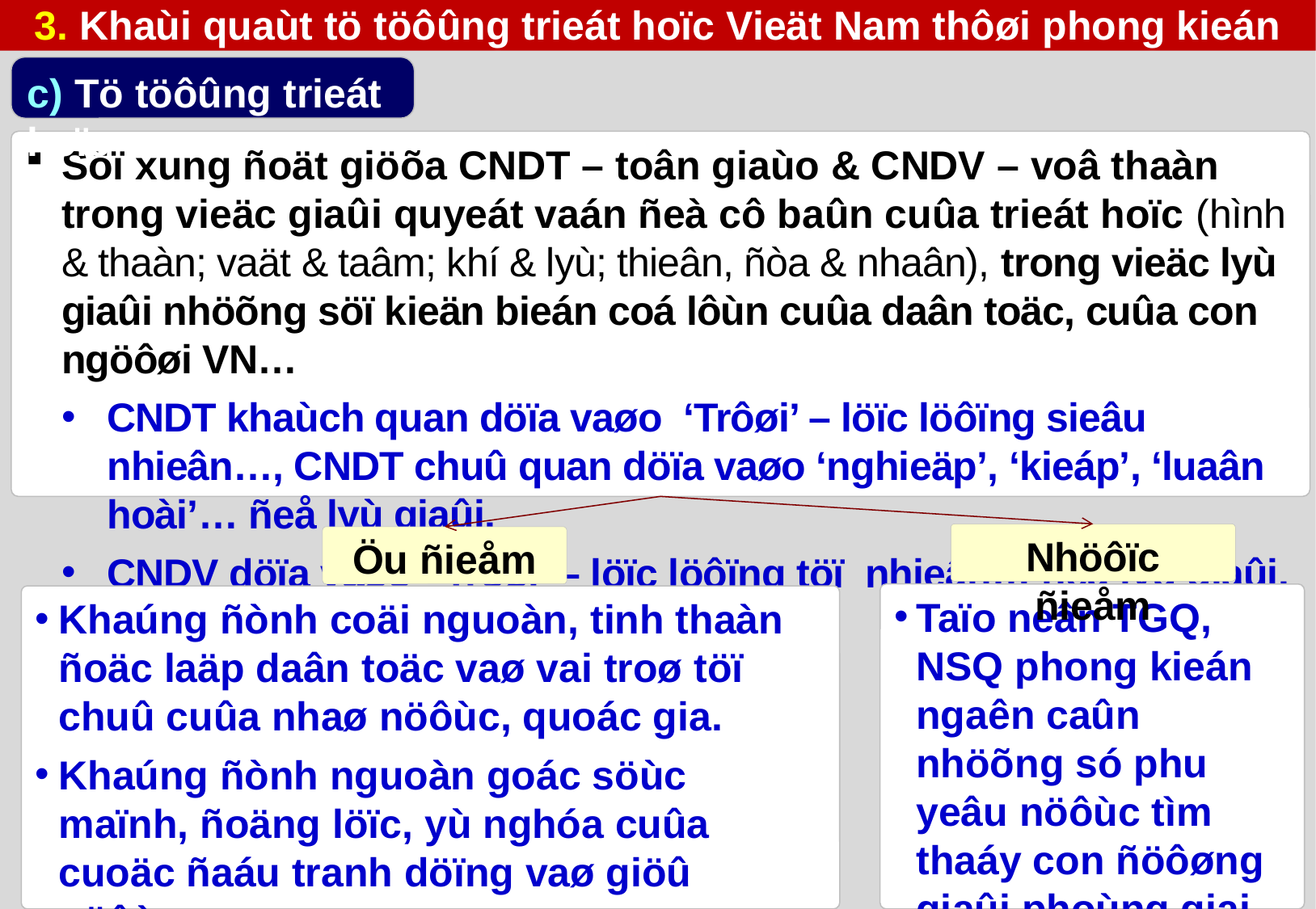

3. Khaùi quaùt tö töôûng trieát hoïc Vieät Nam thôøi phong kieán
c) Tö töôûng trieát hoïc
Söï xung ñoät giöõa CNDT – toân giaùo & CNDV – voâ thaàn trong vieäc giaûi quyeát vaán ñeà cô baûn cuûa trieát hoïc (hình & thaàn; vaät & taâm; khí & lyù; thieân, ñòa & nhaân), trong vieäc lyù giaûi nhöõng söï kieän bieán coá lôùn cuûa daân toäc, cuûa con ngöôøi VN…
CNDT khaùch quan döïa vaøo  ‘Trôøi’ – löïc löôïng sieâu nhieân…, CNDT chuû quan döïa vaøo ‘nghieäp’, ‘kieáp’, ‘luaân hoài’… ñeå lyù giaûi.
CNDV döïa vaøo  ‘Trôøi’ – löïc löôïng töï  nhieân… ñeå lyù giaûi.

Nhöôïc ñieåm
Öu ñieåm
Taïo neân TGQ, NSQ phong kieán ngaên caûn nhöõng só phu yeâu nöôùc tìm thaáy con ñöôøng giaûi phoùng giai caáp, daân toäc…
Khaúng ñònh coäi nguoàn, tinh thaàn ñoäc laäp daân toäc vaø vai troø töï chuû cuûa nhaø nöôùc, quoác gia.
Khaúng ñònh nguoàn goác söùc maïnh, ñoäng löïc, yù nghóa cuûa cuoäc ñaáu tranh döïng vaø giöû nöôùc.
Neâu cao ñaïo laøm ngöôøi, ñoái nhaân, xöû theá nhaân vaên, nhaân ñaïo cuûa con ngöôøi VN.